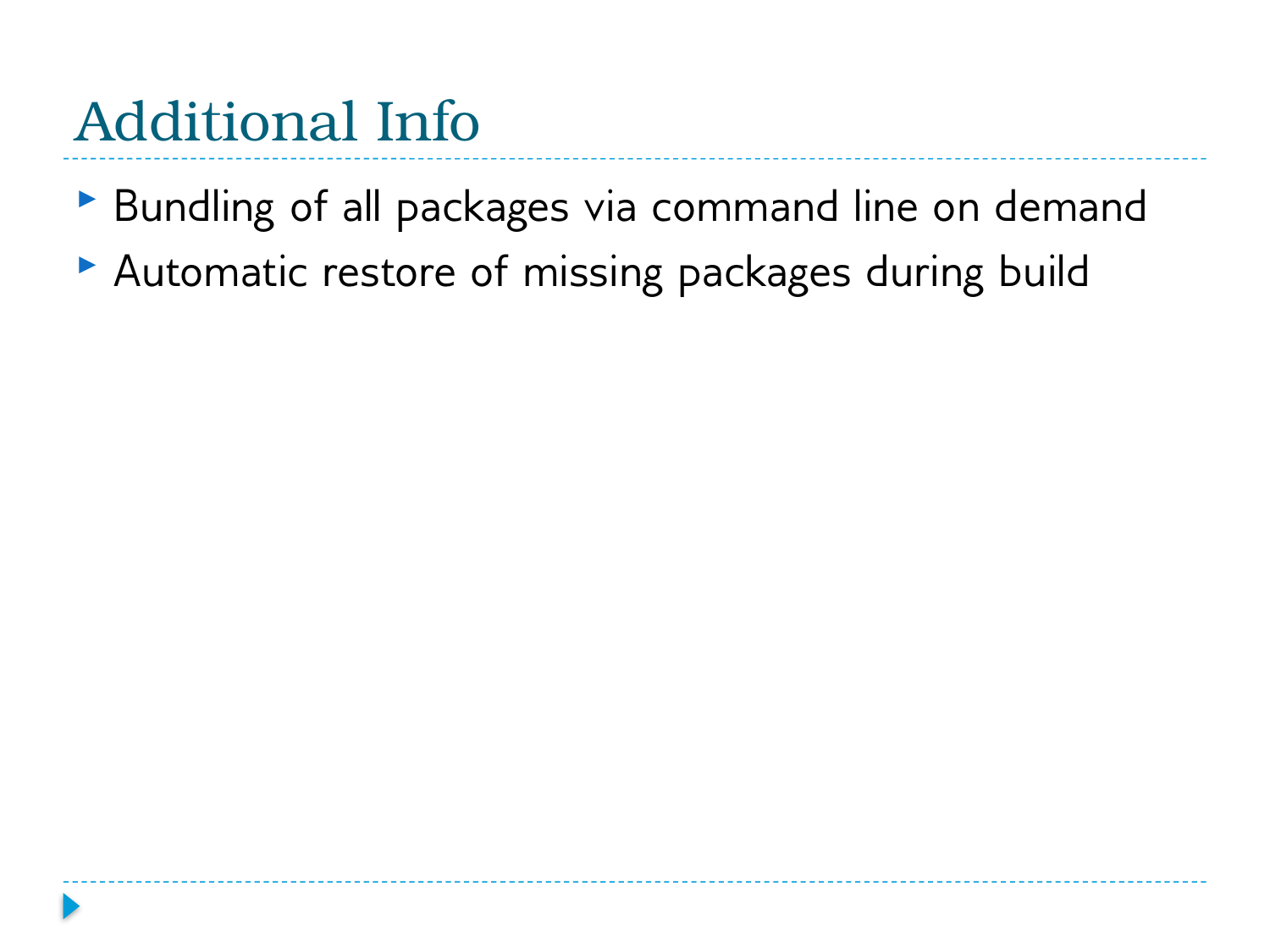

# Additional Info
Bundling of all packages via command line on demand
Automatic restore of missing packages during build